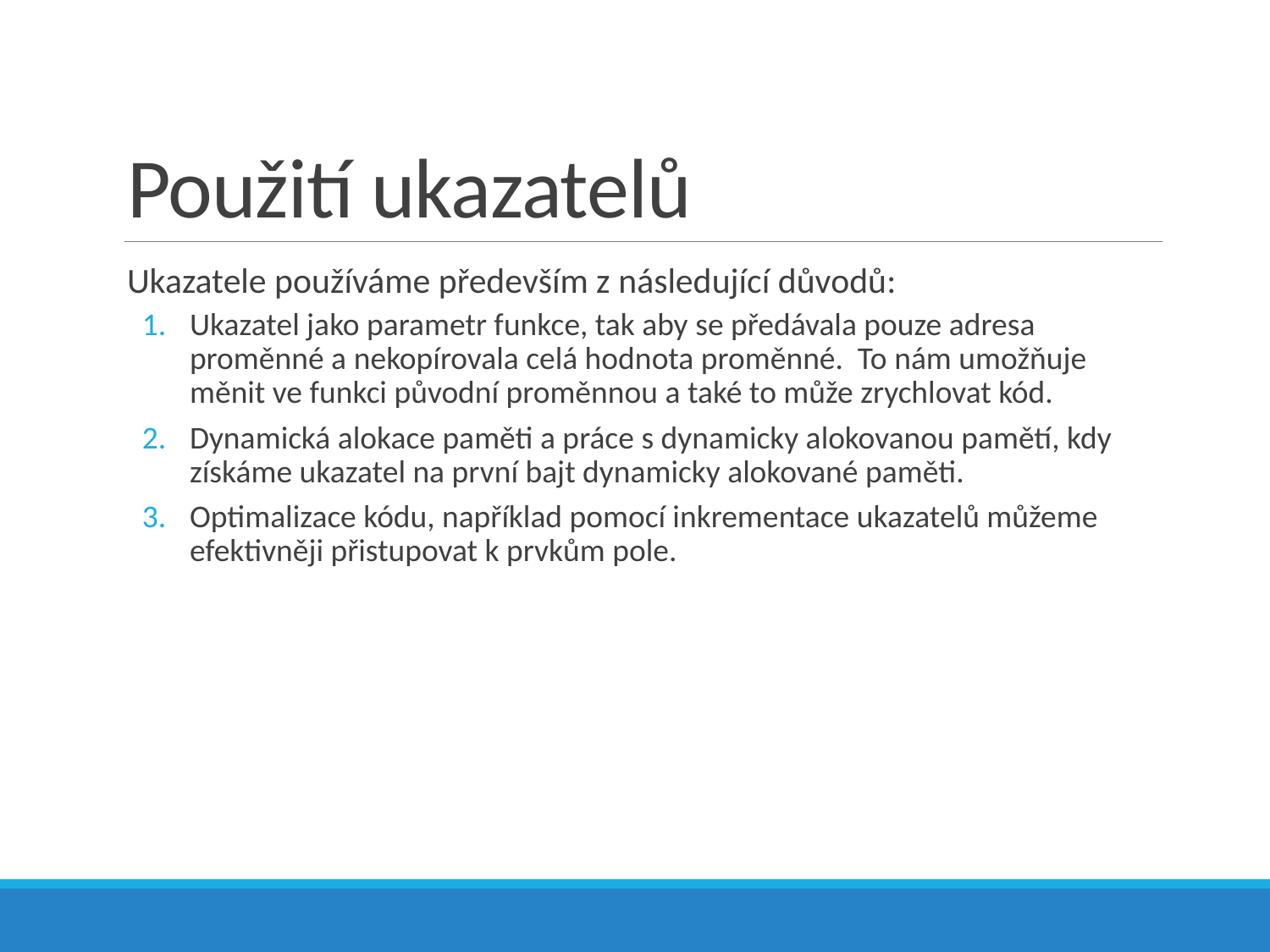

# Použití ukazatelů
Ukazatele používáme především z následující důvodů:
Ukazatel jako parametr funkce, tak aby se předávala pouze adresa proměnné a nekopírovala celá hodnota proměnné.  To nám umožňuje měnit ve funkci původní proměnnou a také to může zrychlovat kód.
Dynamická alokace paměti a práce s dynamicky alokovanou pamětí, kdy získáme ukazatel na první bajt dynamicky alokované paměti.
Optimalizace kódu, například pomocí inkrementace ukazatelů můžeme efektivněji přistupovat k prvkům pole.